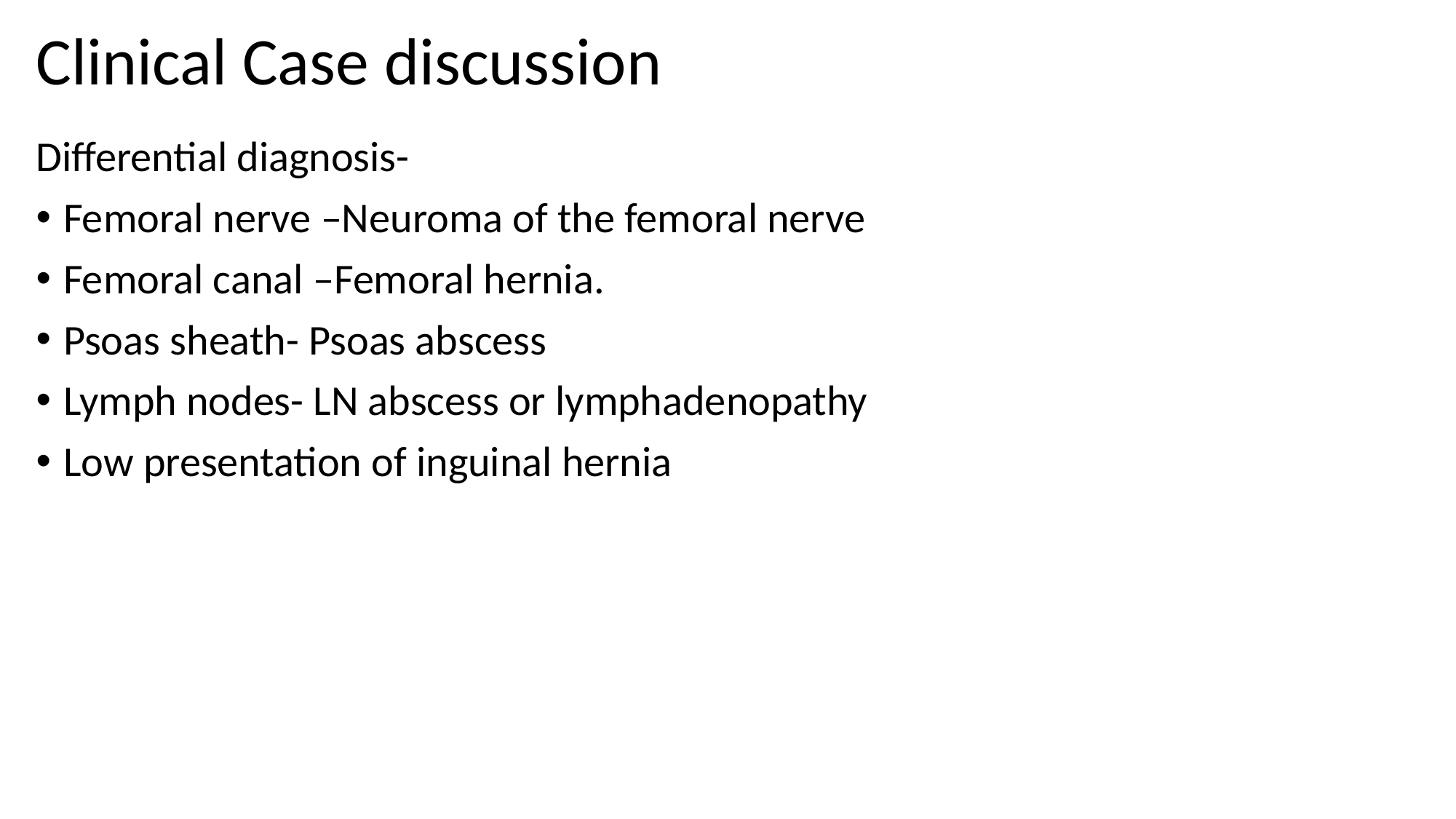

# Clinical Case discussion
Differential diagnosis-
Femoral nerve –Neuroma of the femoral nerve
Femoral canal –Femoral hernia.
Psoas sheath- Psoas abscess
Lymph nodes- LN abscess or lymphadenopathy
Low presentation of inguinal hernia